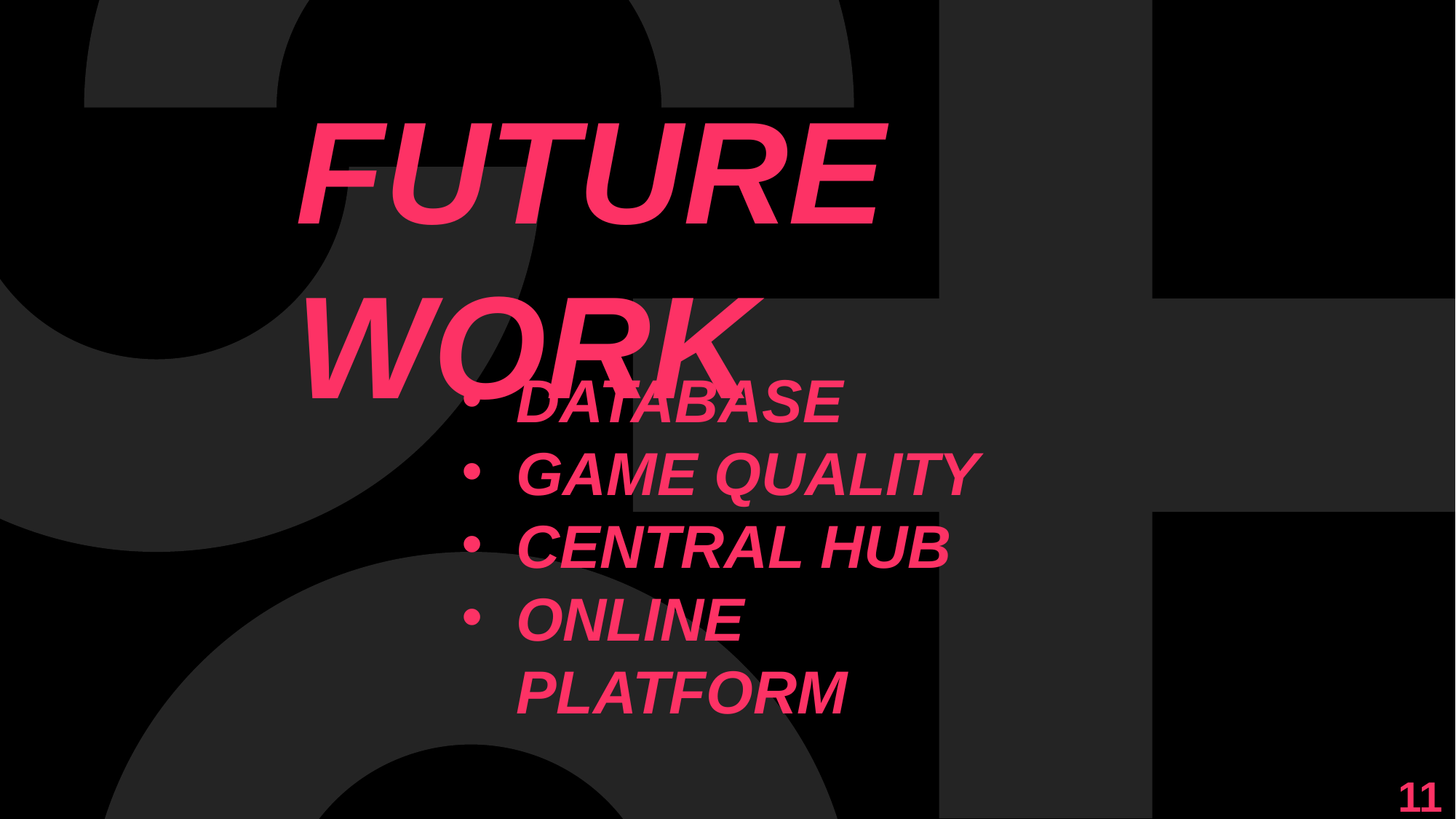

FUTURE WORK
DATABASE
GAME QUALITY
CENTRAL HUB
ONLINE PLATFORM

11